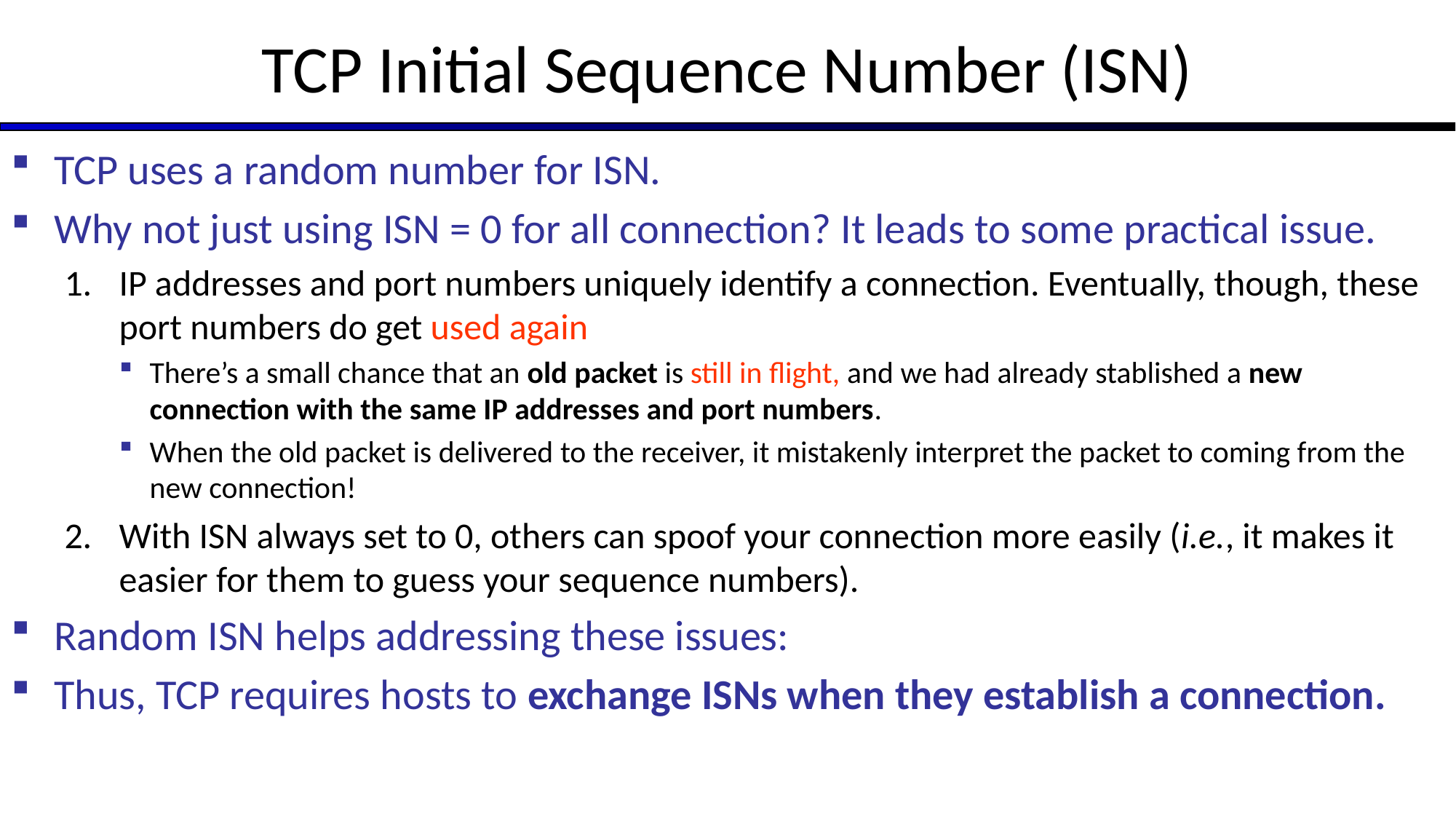

# TCP Initial Sequence Number (ISN)
TCP uses a random number for ISN.
Why not just using ISN = 0 for all connection? It leads to some practical issue.
IP addresses and port numbers uniquely identify a connection. Eventually, though, these port numbers do get used again
There’s a small chance that an old packet is still in flight, and we had already stablished a new connection with the same IP addresses and port numbers.
When the old packet is delivered to the receiver, it mistakenly interpret the packet to coming from the new connection!
With ISN always set to 0, others can spoof your connection more easily (i.e., it makes it easier for them to guess your sequence numbers).
Random ISN helps addressing these issues:
Thus, TCP requires hosts to exchange ISNs when they establish a connection.